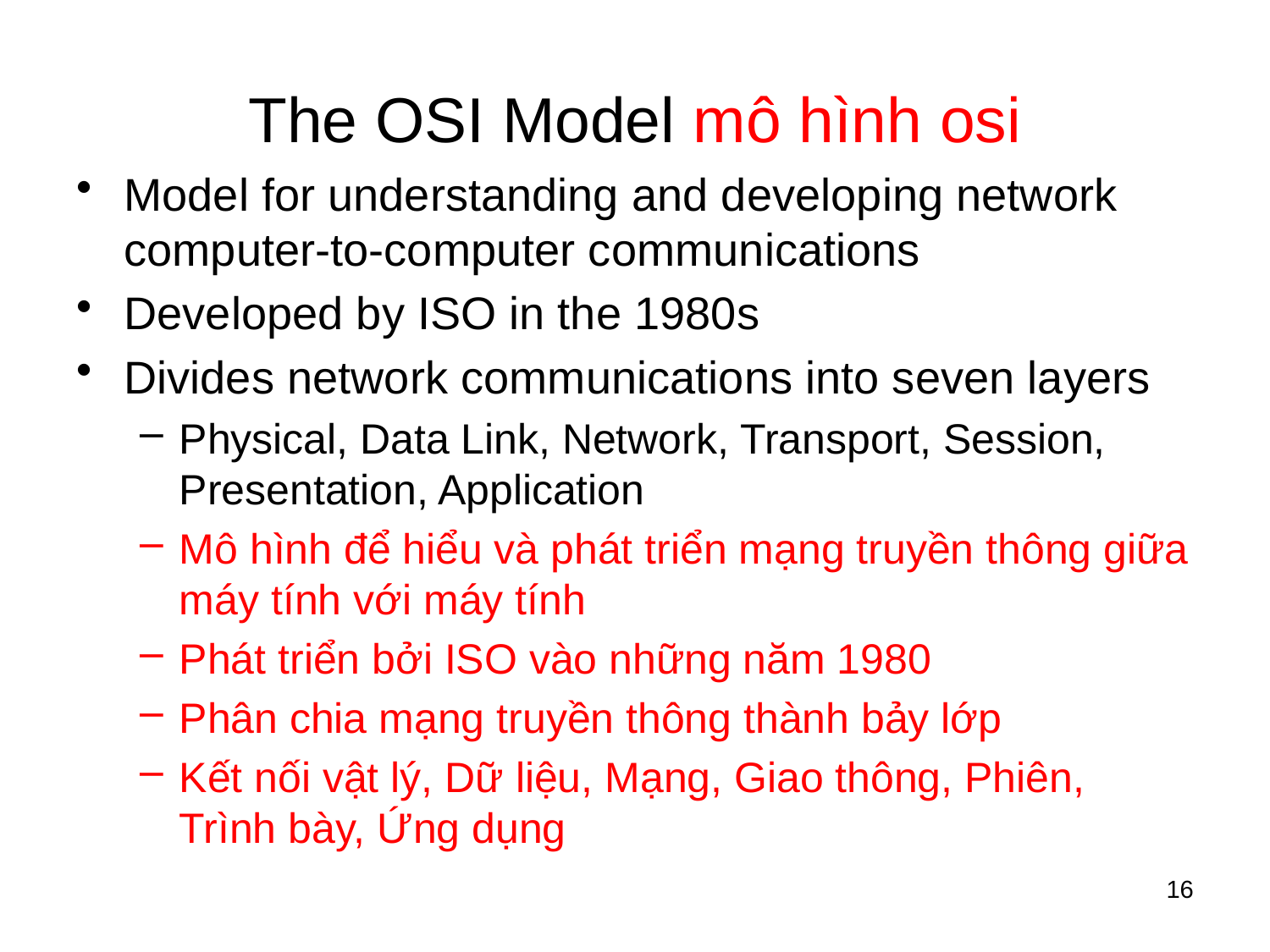

# The OSI Model mô hình osi
Model for understanding and developing network computer-to-computer communications
Developed by ISO in the 1980s
Divides network communications into seven layers
Physical, Data Link, Network, Transport, Session, Presentation, Application
Mô hình để hiểu và phát triển mạng truyền thông giữa máy tính với máy tính
Phát triển bởi ISO vào những năm 1980
Phân chia mạng truyền thông thành bảy lớp
Kết nối vật lý, Dữ liệu, Mạng, Giao thông, Phiên, Trình bày, Ứng dụng

16